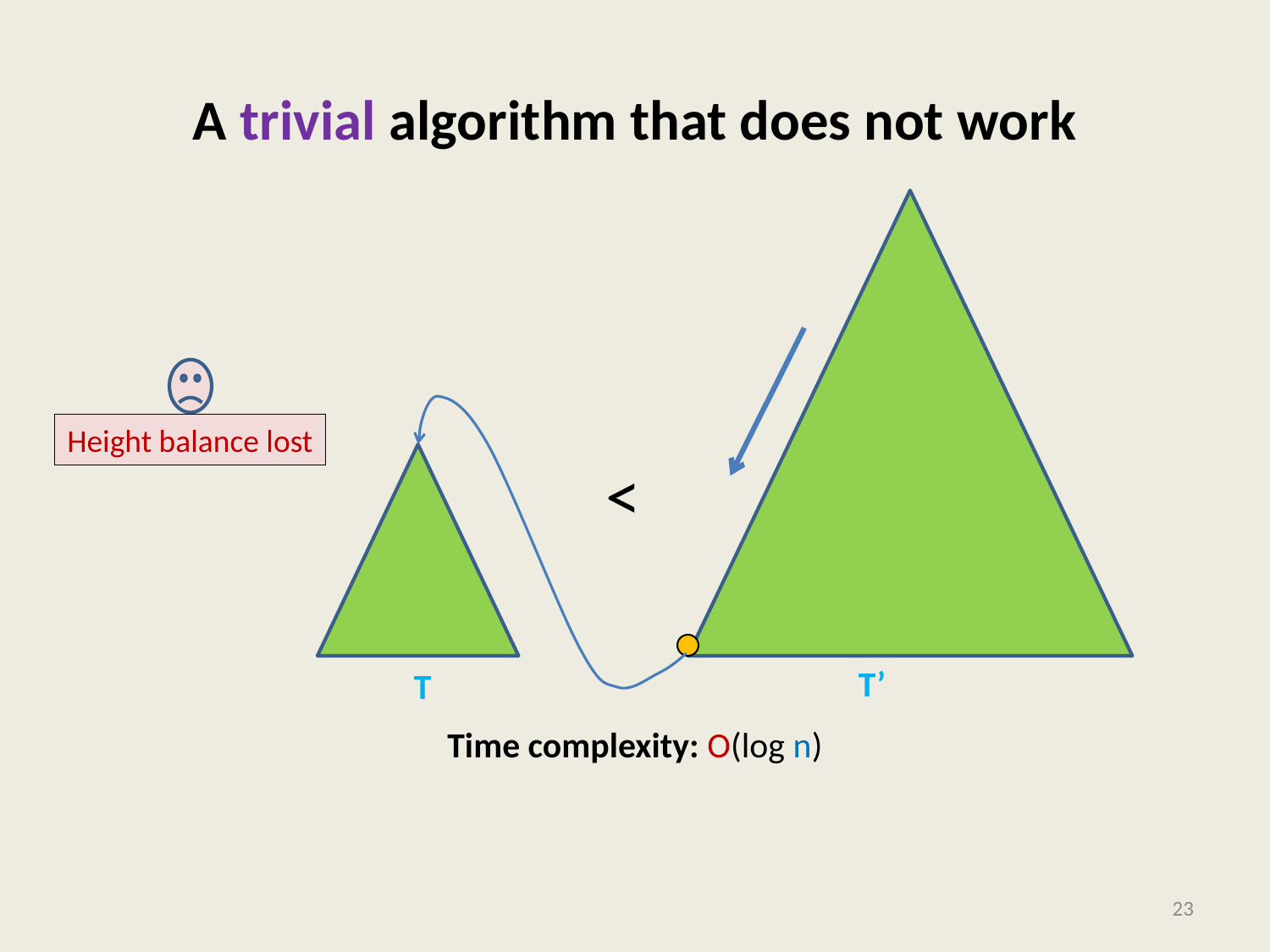

# A trivial algorithm that does not work

T’

Time complexity: O(log n)

Height balance lost

T
<

23